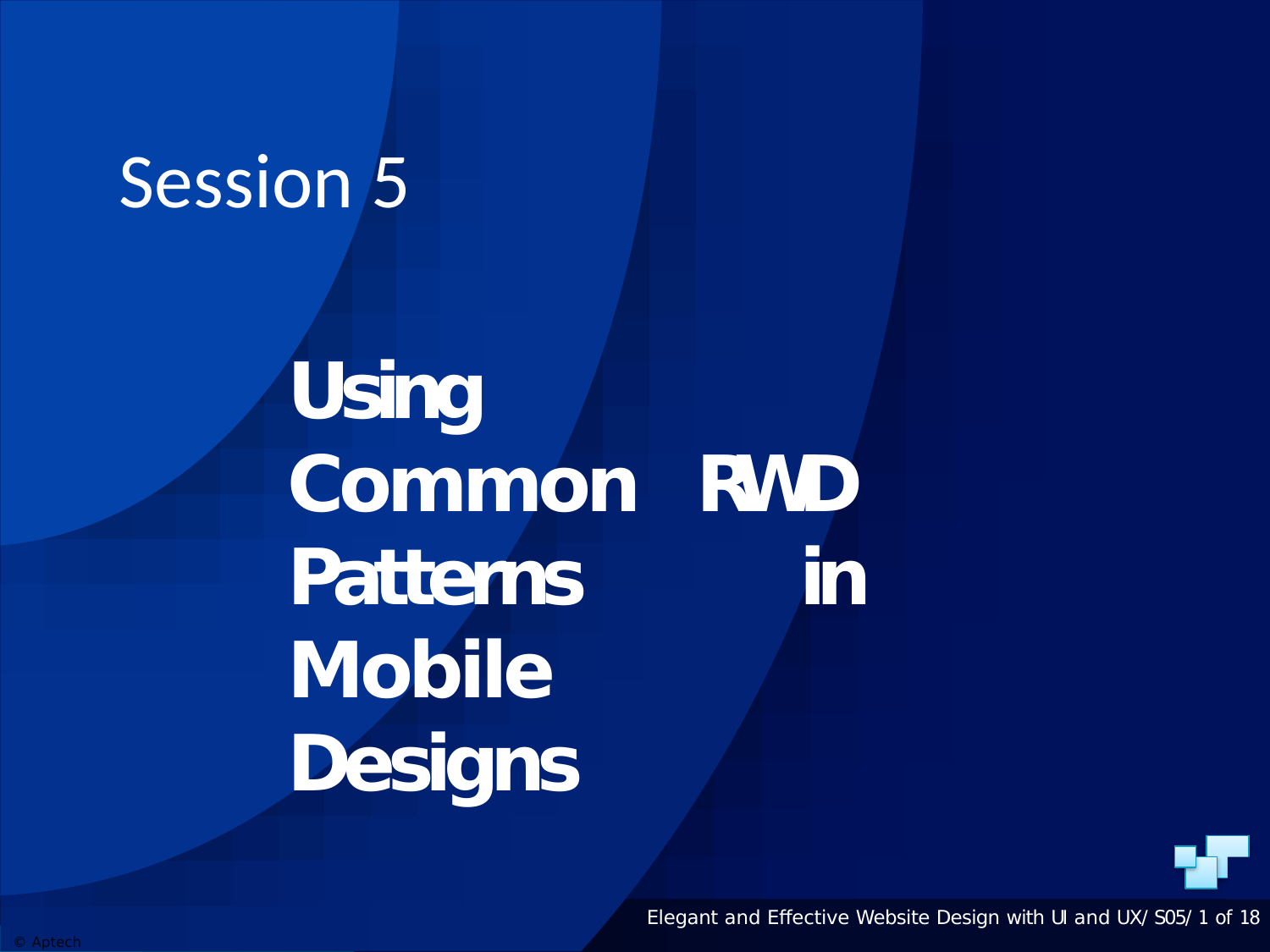

Session 5

Using Common RWD Patterns in Mobile Designs
Elegant and Effective Website Design with UI and UX/ S05/ 1 of 18
© Aptech Limited